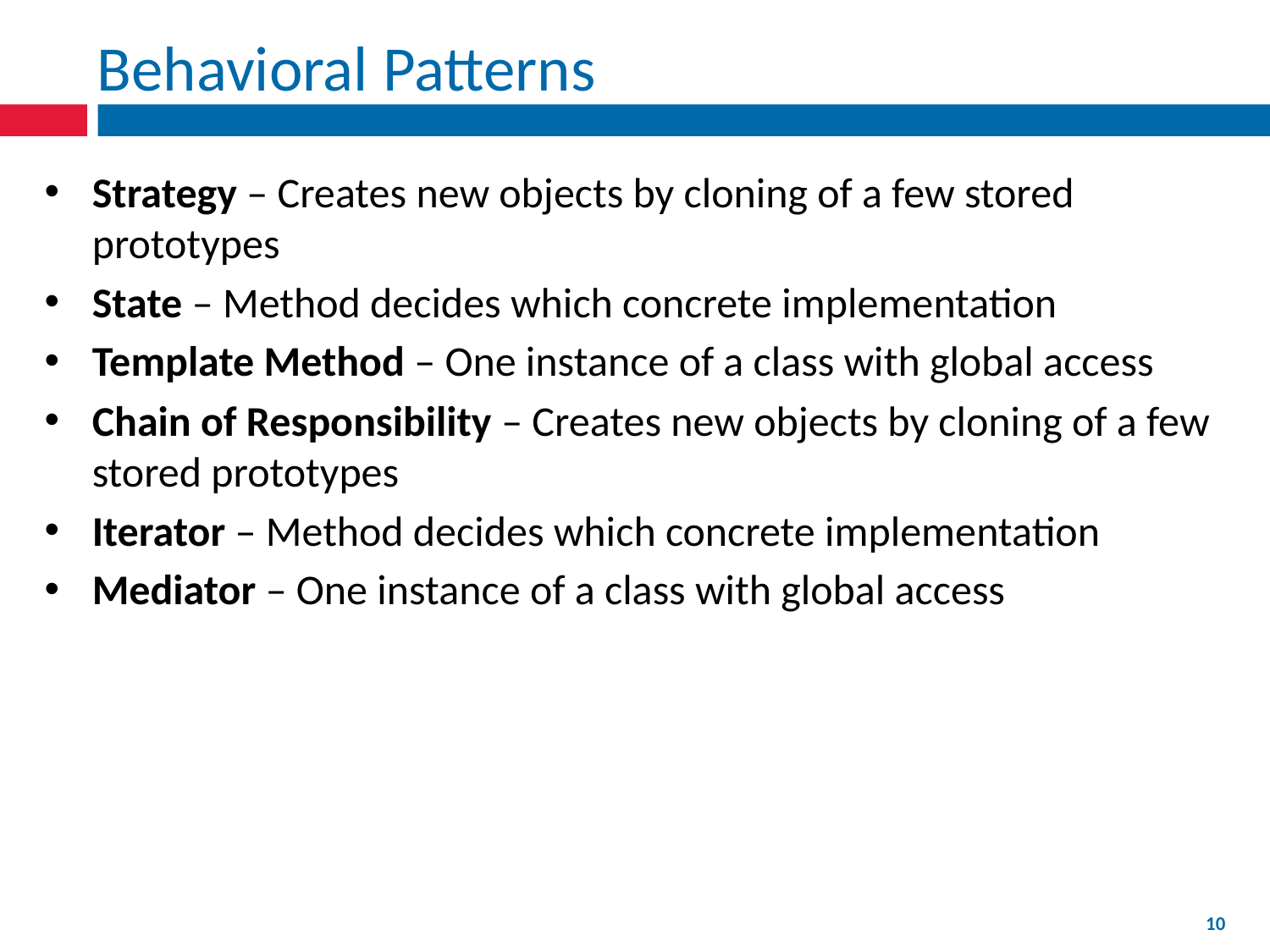

# Behavioral Patterns
Strategy – Creates new objects by cloning of a few stored prototypes
State – Method decides which concrete implementation
Template Method – One instance of a class with global access
Chain of Responsibility – Creates new objects by cloning of a few stored prototypes
Iterator – Method decides which concrete implementation
Mediator – One instance of a class with global access